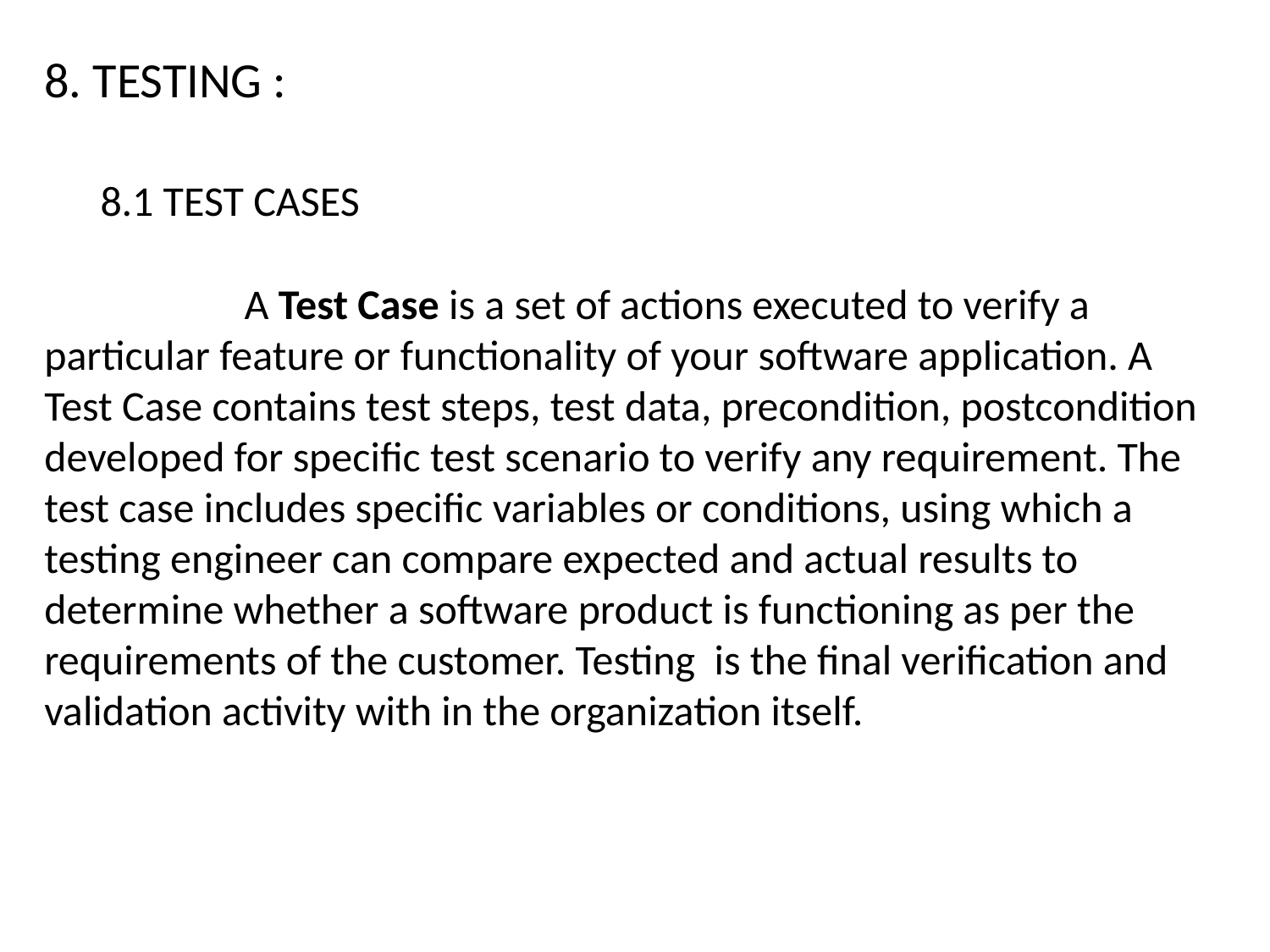

8. TESTING :

     8.1 TEST CASES

                     A Test Case is a set of actions executed to verify a particular feature or functionality of your software application. A Test Case contains test steps, test data, precondition, postcondition developed for specific test scenario to verify any requirement. The test case includes specific variables or conditions, using which a testing engineer can compare expected and actual results to determine whether a software product is functioning as per the requirements of the customer. Testing  is the final verification and validation activity with in the organization itself.

.